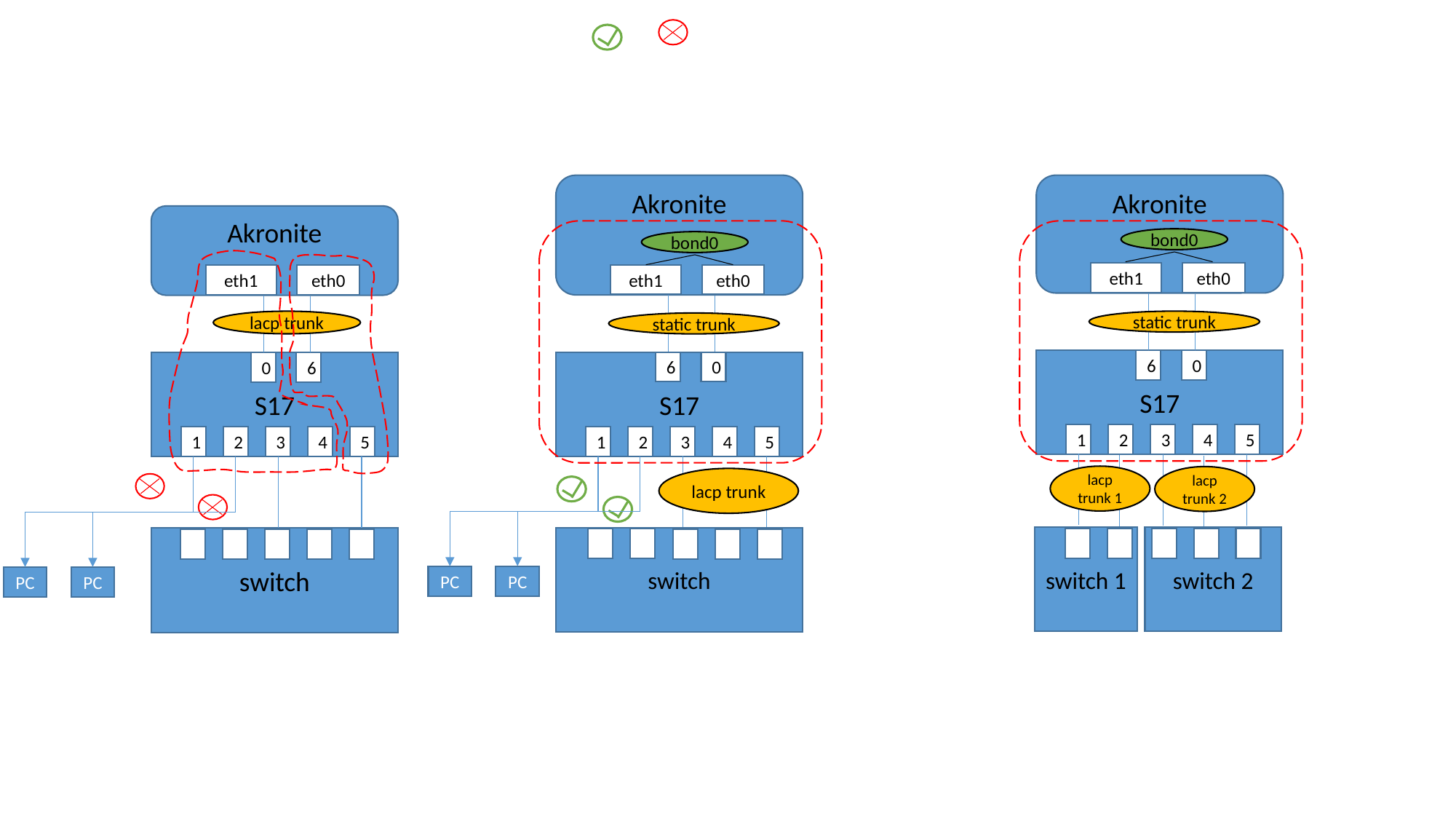

Akronite
Akronite
Akronite

bond0
bond0

eth1
eth0
eth1
eth0
eth1
eth0
static trunk
lacp trunk
static trunk
S17
6
0
S17
6
0
S17
0
6
1
2
3
4
5
1
2
3
4
5
1
2
3
4
5
lacp trunk 1
lacp trunk 2
lacp trunk

switch 1
switch 2
switch
switch

PC
PC
PC
PC